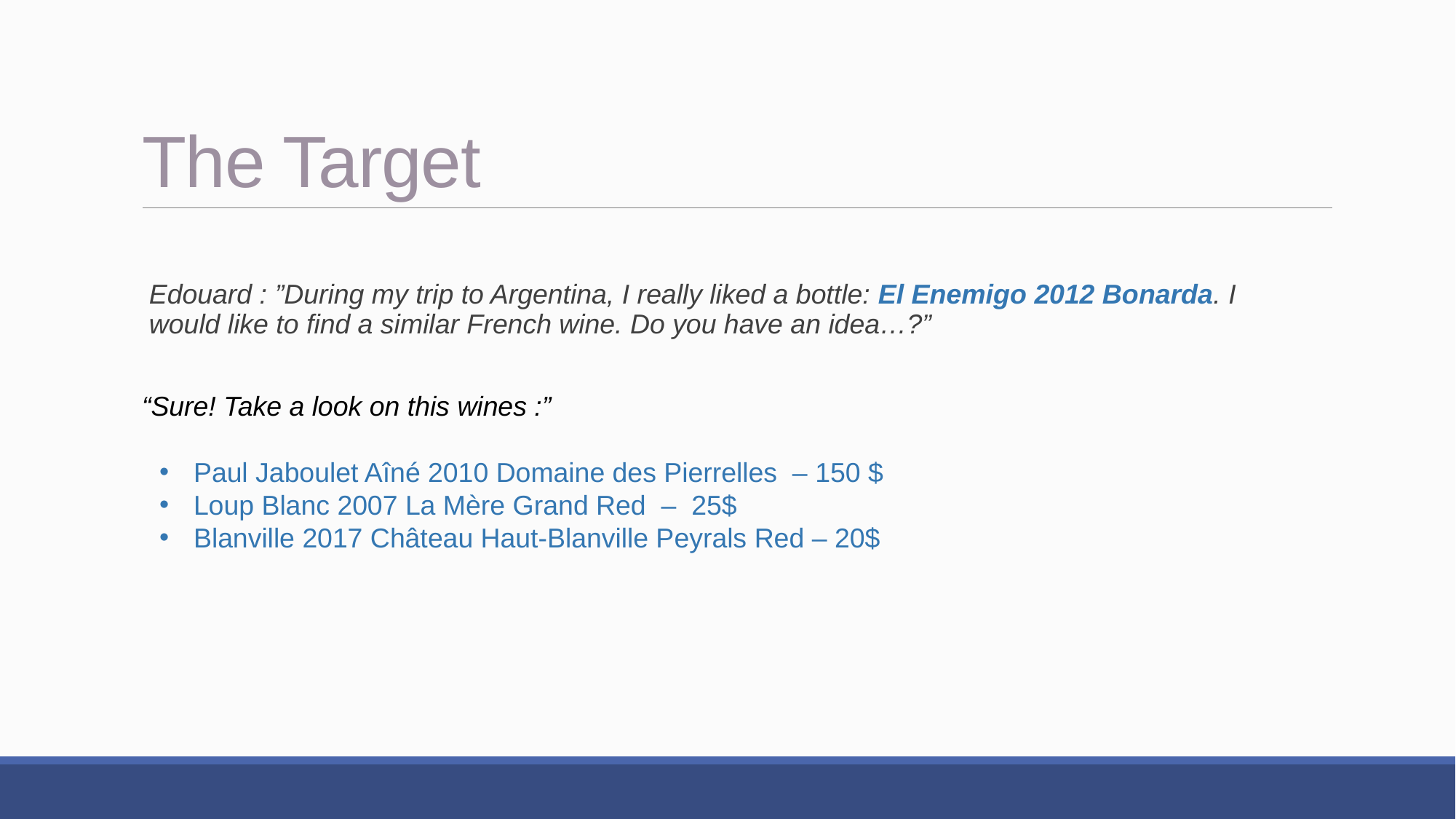

# The Target
Edouard : ”During my trip to Argentina, I really liked a bottle: El Enemigo 2012 Bonarda. I would like to find a similar French wine. Do you have an idea…?”
“Sure! Take a look on this wines :”
Paul Jaboulet Aîné 2010 Domaine des Pierrelles  – 150 $
Loup Blanc 2007 La Mère Grand Red  –  25$
Blanville 2017 Château Haut-Blanville Peyrals Red – 20$